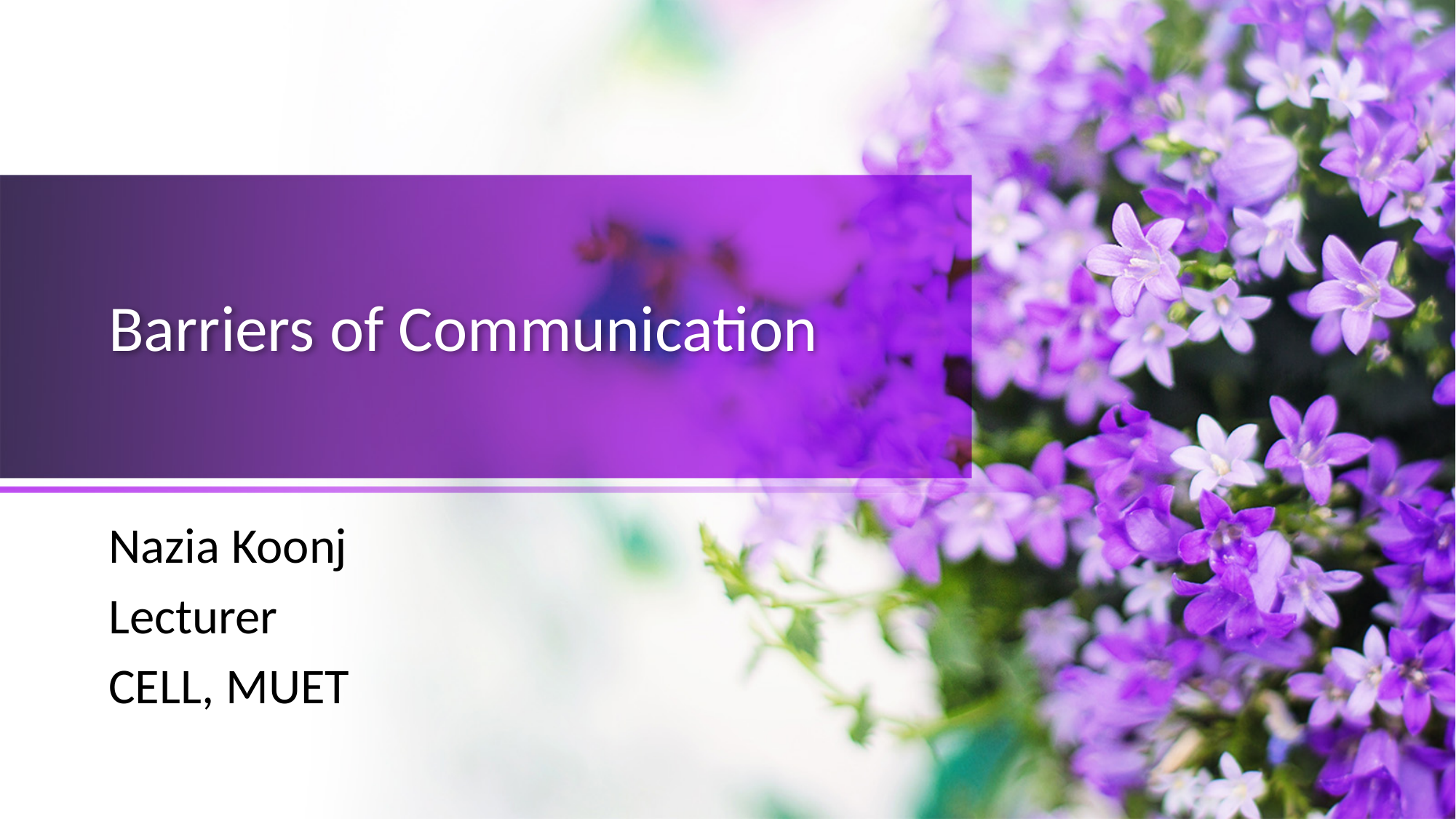

# Barriers of Communication
Nazia Koonj
Lecturer
CELL, MUET